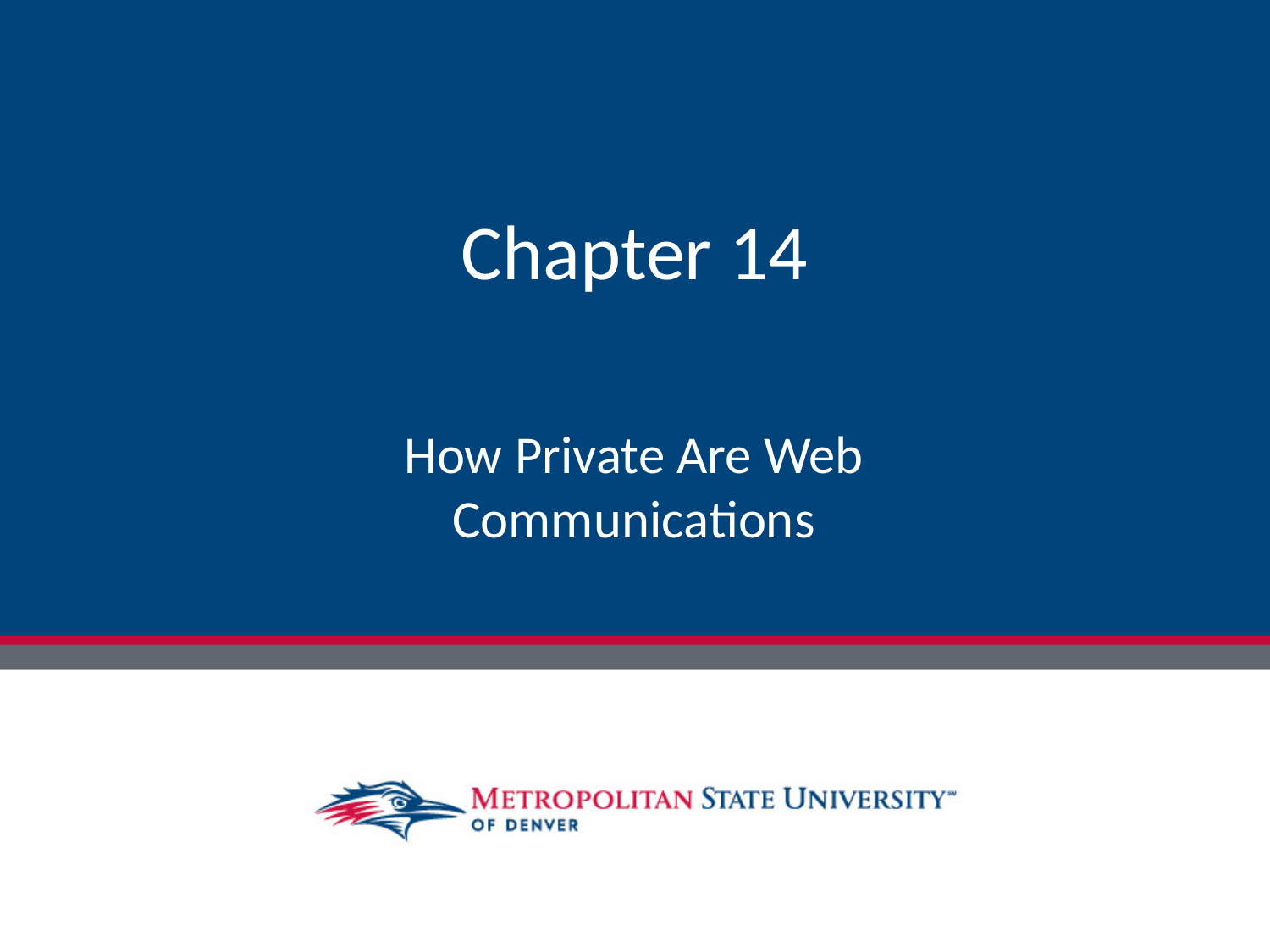

# Chapter 14
How Private Are Web Communications